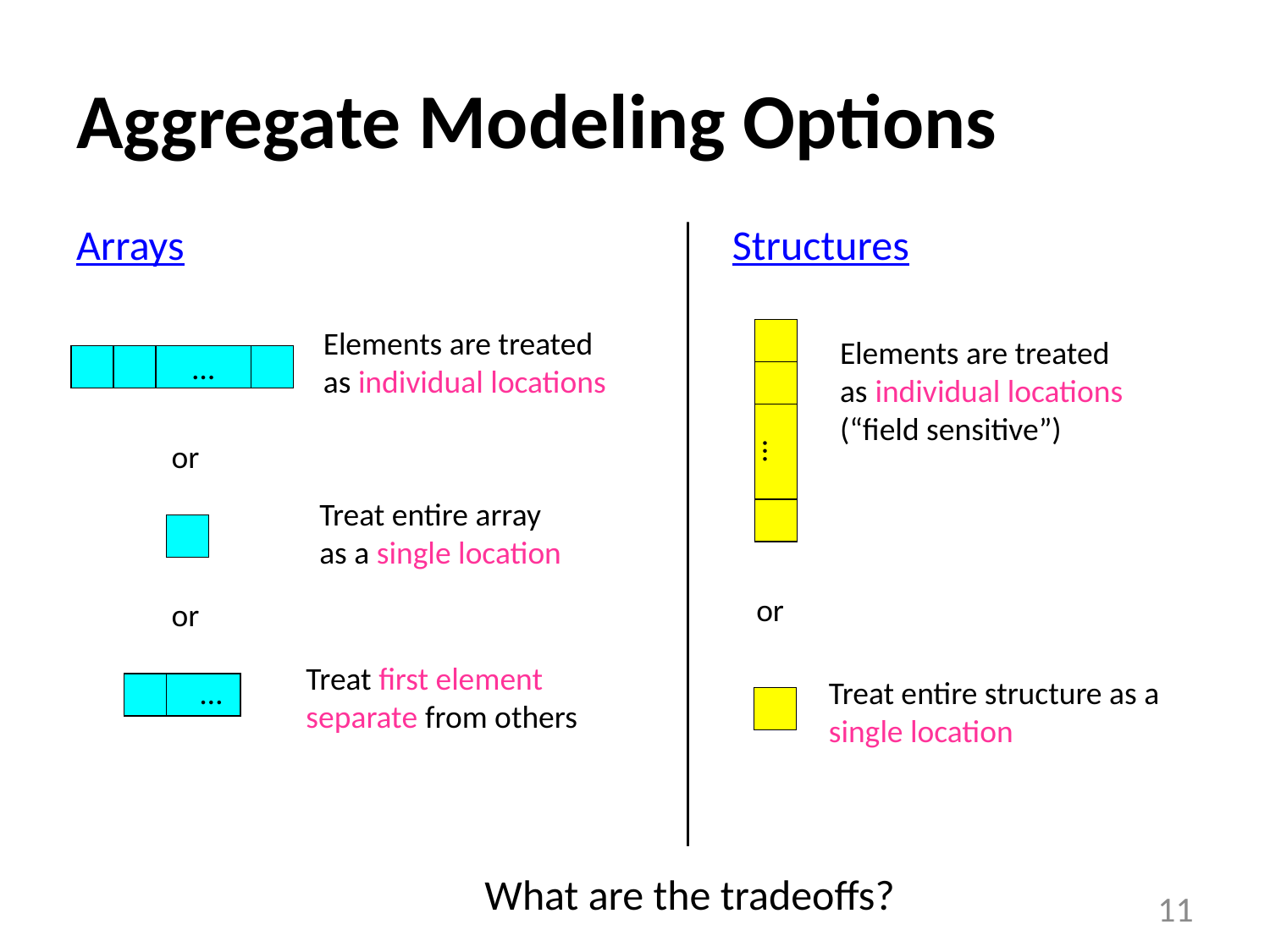

# Aggregate Modeling Options
Arrays
Structures

Elements are treated
as individual locations
(“field sensitive”)

…

Elements are treated
as individual locations

…

or
Treat entire array
as a single location

or
Treat entire structure as a single location

or
Treat first element
separate from others
…

What are the tradeoffs?
11